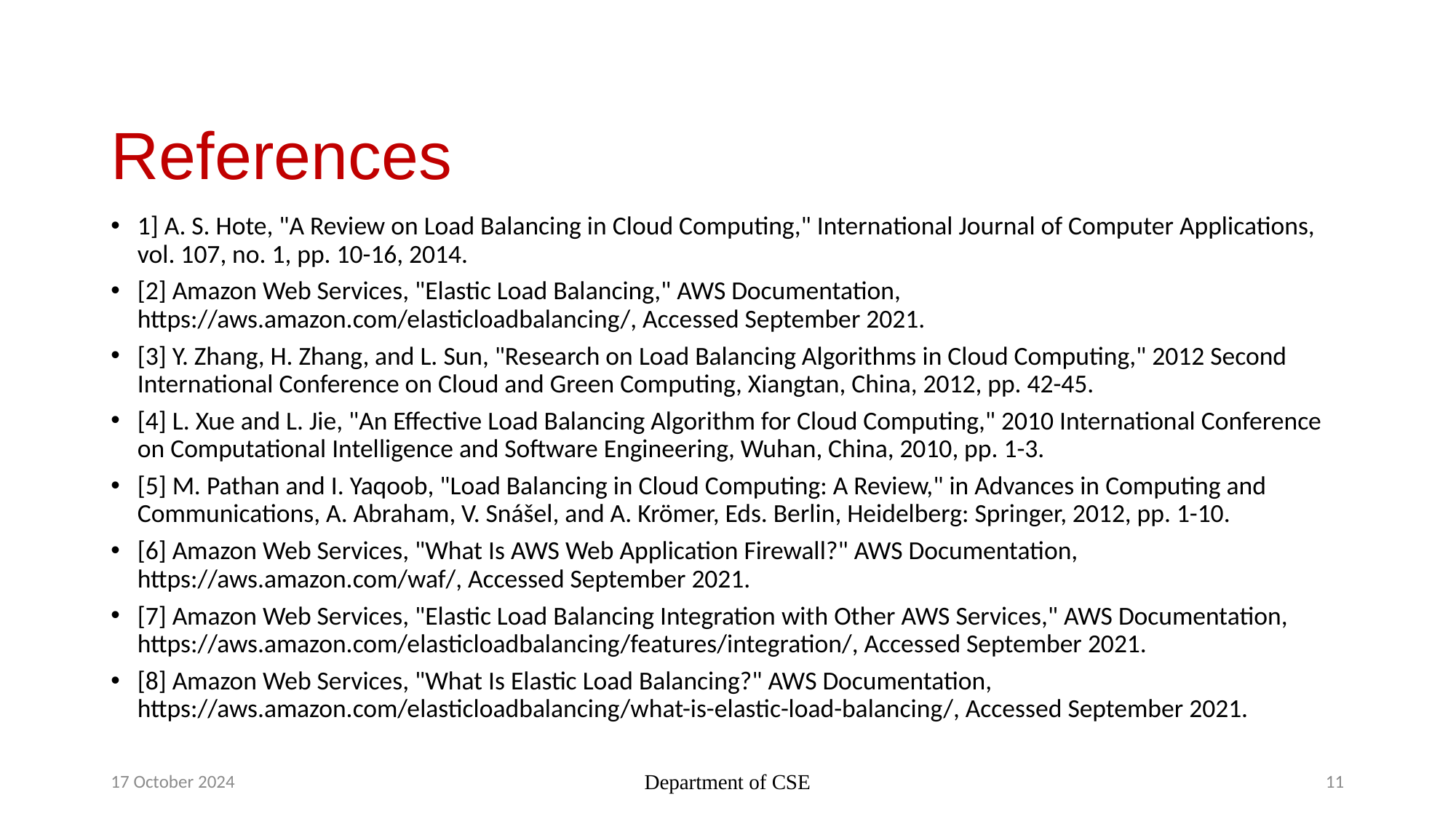

# References
1] A. S. Hote, "A Review on Load Balancing in Cloud Computing," International Journal of Computer Applications, vol. 107, no. 1, pp. 10-16, 2014.
[2] Amazon Web Services, "Elastic Load Balancing," AWS Documentation, https://aws.amazon.com/elasticloadbalancing/, Accessed September 2021.
[3] Y. Zhang, H. Zhang, and L. Sun, "Research on Load Balancing Algorithms in Cloud Computing," 2012 Second International Conference on Cloud and Green Computing, Xiangtan, China, 2012, pp. 42-45.
[4] L. Xue and L. Jie, "An Effective Load Balancing Algorithm for Cloud Computing," 2010 International Conference on Computational Intelligence and Software Engineering, Wuhan, China, 2010, pp. 1-3.
[5] M. Pathan and I. Yaqoob, "Load Balancing in Cloud Computing: A Review," in Advances in Computing and Communications, A. Abraham, V. Snášel, and A. Krömer, Eds. Berlin, Heidelberg: Springer, 2012, pp. 1-10.
[6] Amazon Web Services, "What Is AWS Web Application Firewall?" AWS Documentation, https://aws.amazon.com/waf/, Accessed September 2021.
[7] Amazon Web Services, "Elastic Load Balancing Integration with Other AWS Services," AWS Documentation, https://aws.amazon.com/elasticloadbalancing/features/integration/, Accessed September 2021.
[8] Amazon Web Services, "What Is Elastic Load Balancing?" AWS Documentation, https://aws.amazon.com/elasticloadbalancing/what-is-elastic-load-balancing/, Accessed September 2021.
17 October 2024
Department of CSE
11